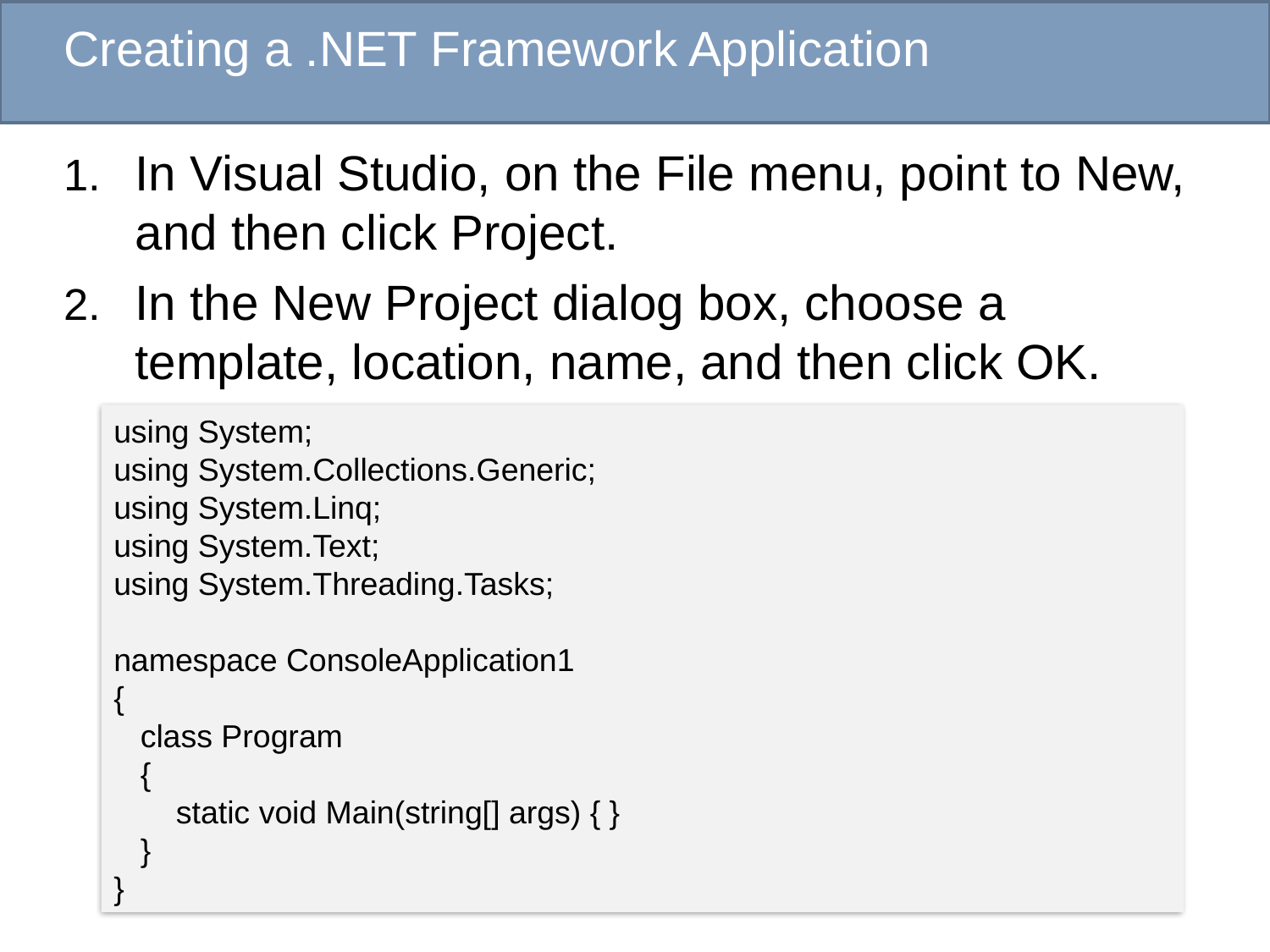

# Creating a .NET Framework Application
In Visual Studio, on the File menu, point to New, and then click Project.
In the New Project dialog box, choose a template, location, name, and then click OK.

using System;
using System.Collections.Generic;
using System.Linq;
using System.Text;
using System.Threading.Tasks;

namespace ConsoleApplication1
{
   class Program
   {
       static void Main(string[] args) { }
   }
}